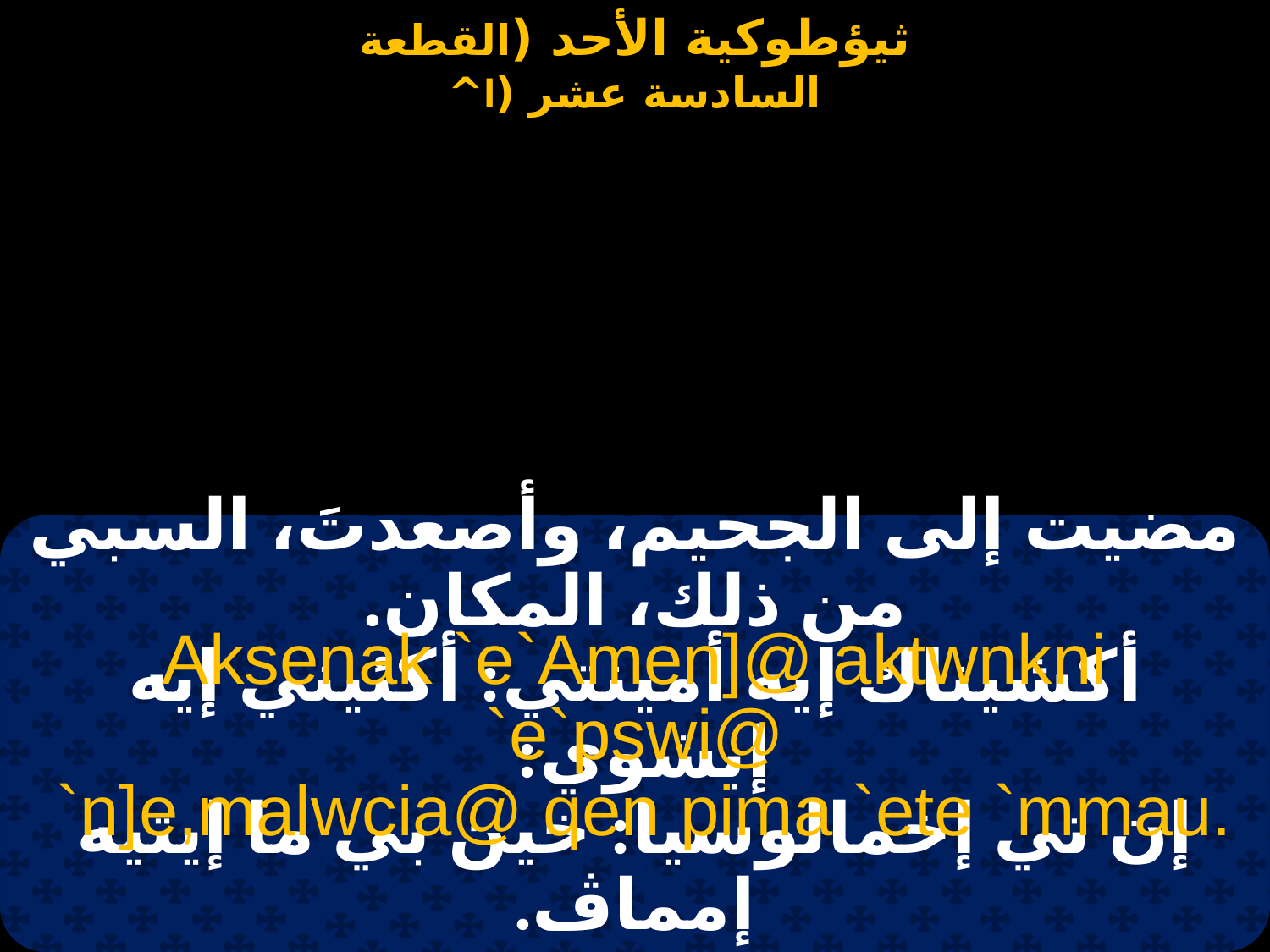

مضيت إلى الجحيم، وأصعدتَ، السبي من ذلك، المكان.
Aksenak `e`Amen]@ aktwnkni `e`pswi@
 `n]e,malwcia@ qen pima `ete `mmau.
أكشيناك إيه أمينتي: أكئيني إيه إبشوي:
إن تي إخمالوسيا: خين بي ما إيتيه إمماڤ.